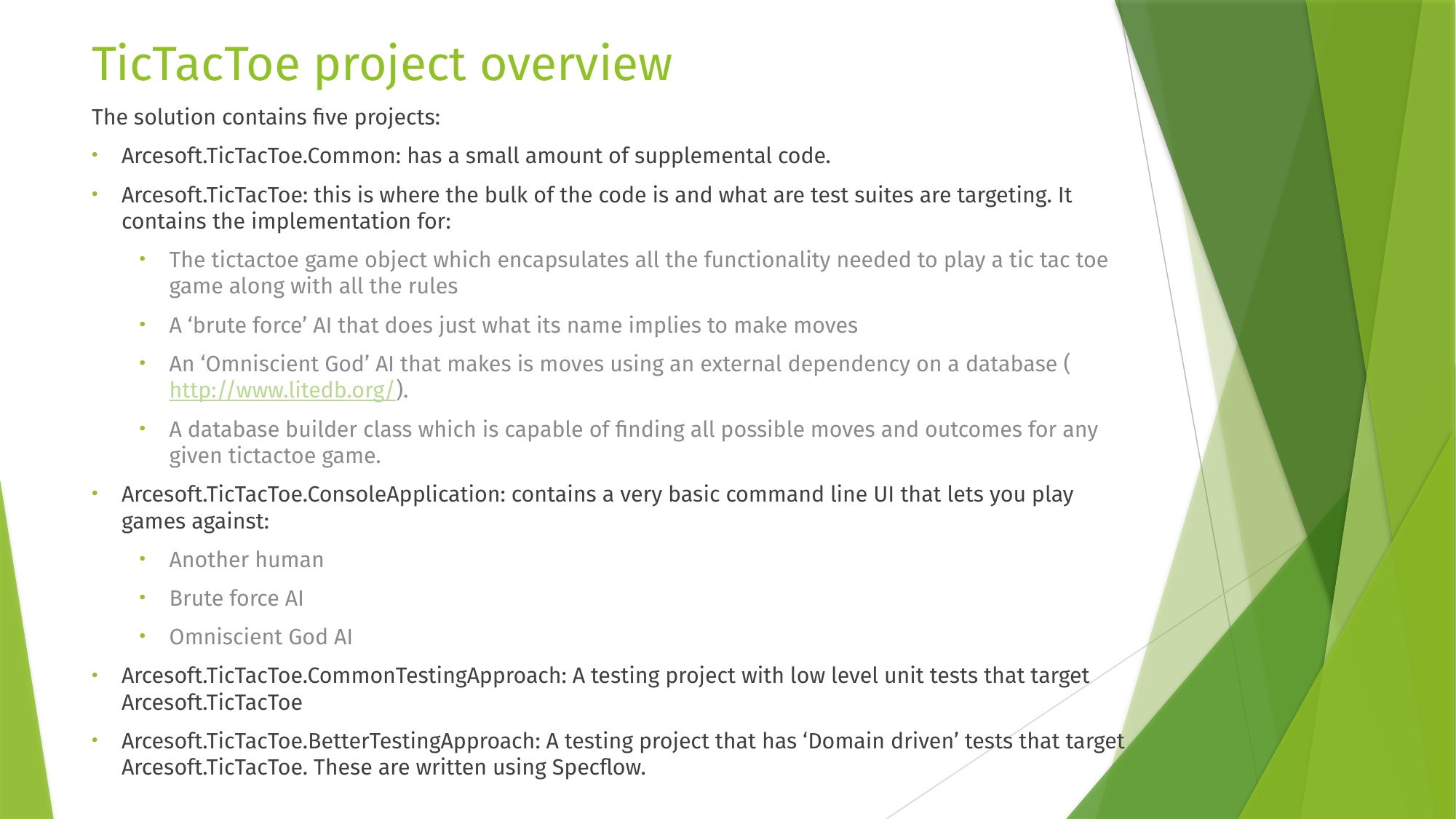

# TicTacToe project overview
The solution contains five projects:
Arcesoft.TicTacToe.Common: has a small amount of supplemental code.
Arcesoft.TicTacToe: this is where the bulk of the code is and what are test suites are targeting. It contains the implementation for:
The tictactoe game object which encapsulates all the functionality needed to play a tic tac toe game along with all the rules
A ‘brute force’ AI that does just what its name implies to make moves
An ‘Omniscient God’ AI that makes is moves using an external dependency on a database (http://www.litedb.org/).
A database builder class which is capable of finding all possible moves and outcomes for any given tictactoe game.
Arcesoft.TicTacToe.ConsoleApplication: contains a very basic command line UI that lets you play games against:
Another human
Brute force AI
Omniscient God AI
Arcesoft.TicTacToe.CommonTestingApproach: A testing project with low level unit tests that target Arcesoft.TicTacToe
Arcesoft.TicTacToe.BetterTestingApproach: A testing project that has ‘Domain driven’ tests that target Arcesoft.TicTacToe. These are written using Specflow.